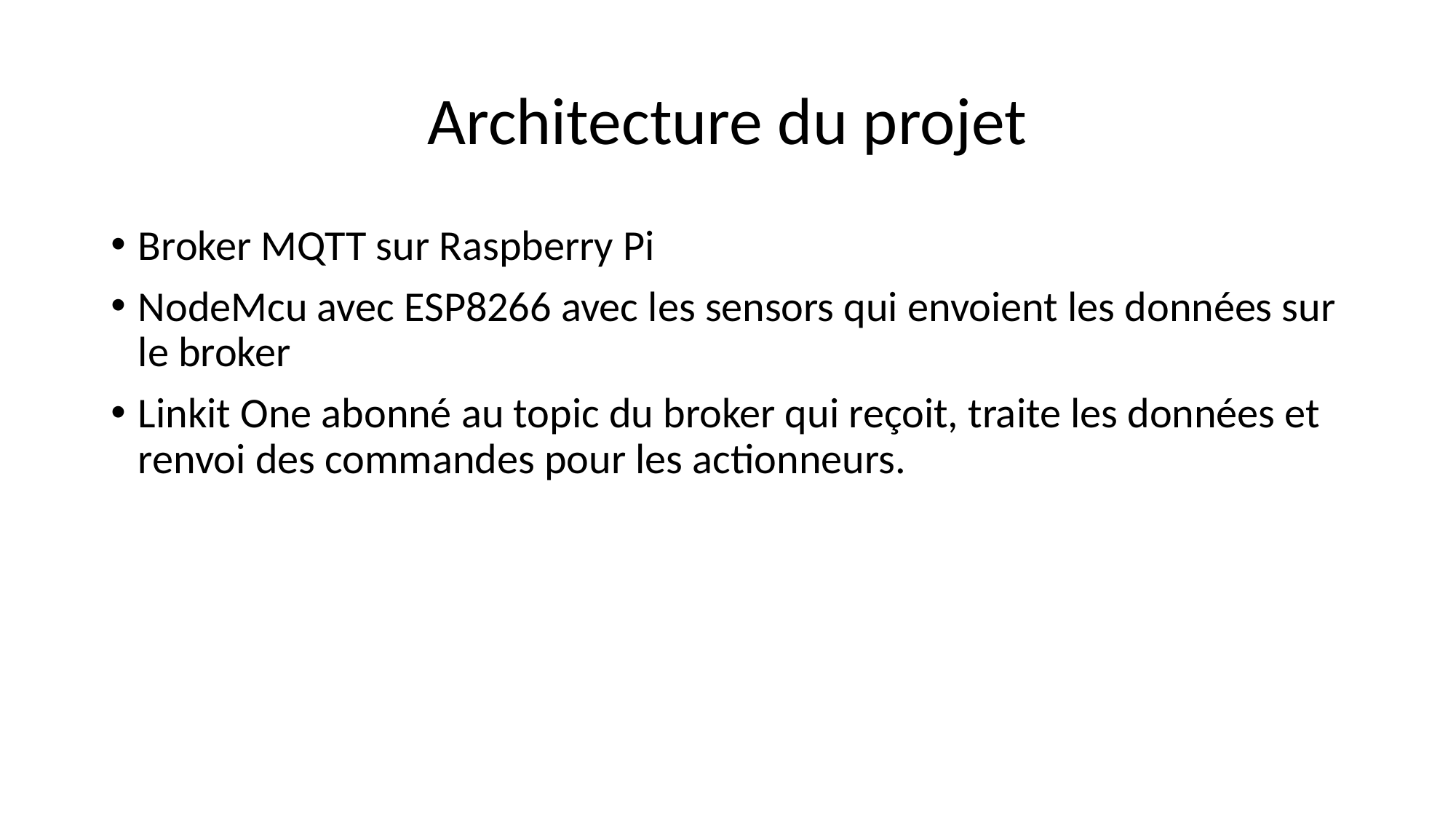

# Architecture du projet
Broker MQTT sur Raspberry Pi
NodeMcu avec ESP8266 avec les sensors qui envoient les données sur le broker
Linkit One abonné au topic du broker qui reçoit, traite les données et renvoi des commandes pour les actionneurs.